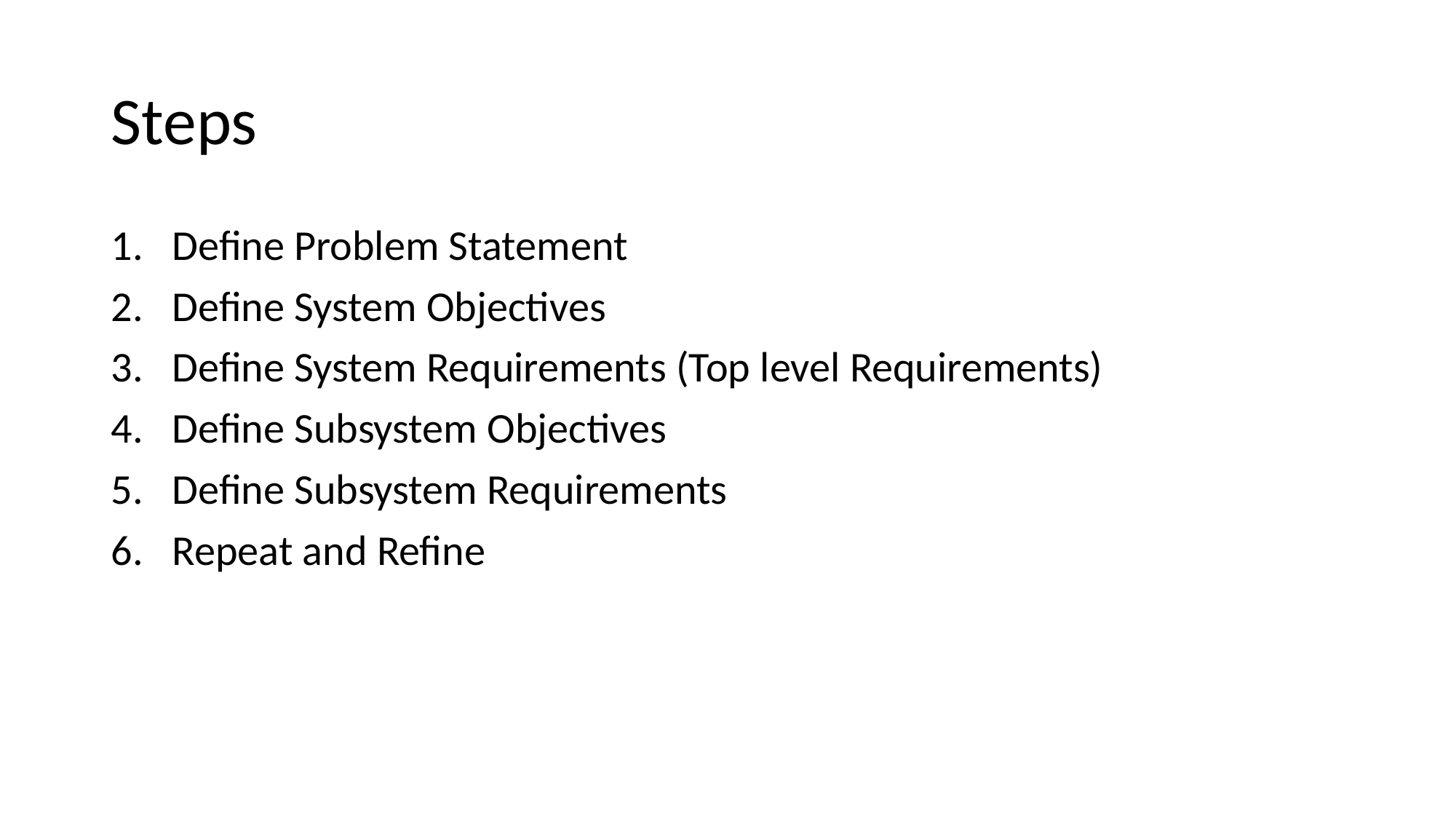

# Steps
Define Problem Statement
Define System Objectives
Define System Requirements (Top level Requirements)
Define Subsystem Objectives
Define Subsystem Requirements
Repeat and Refine